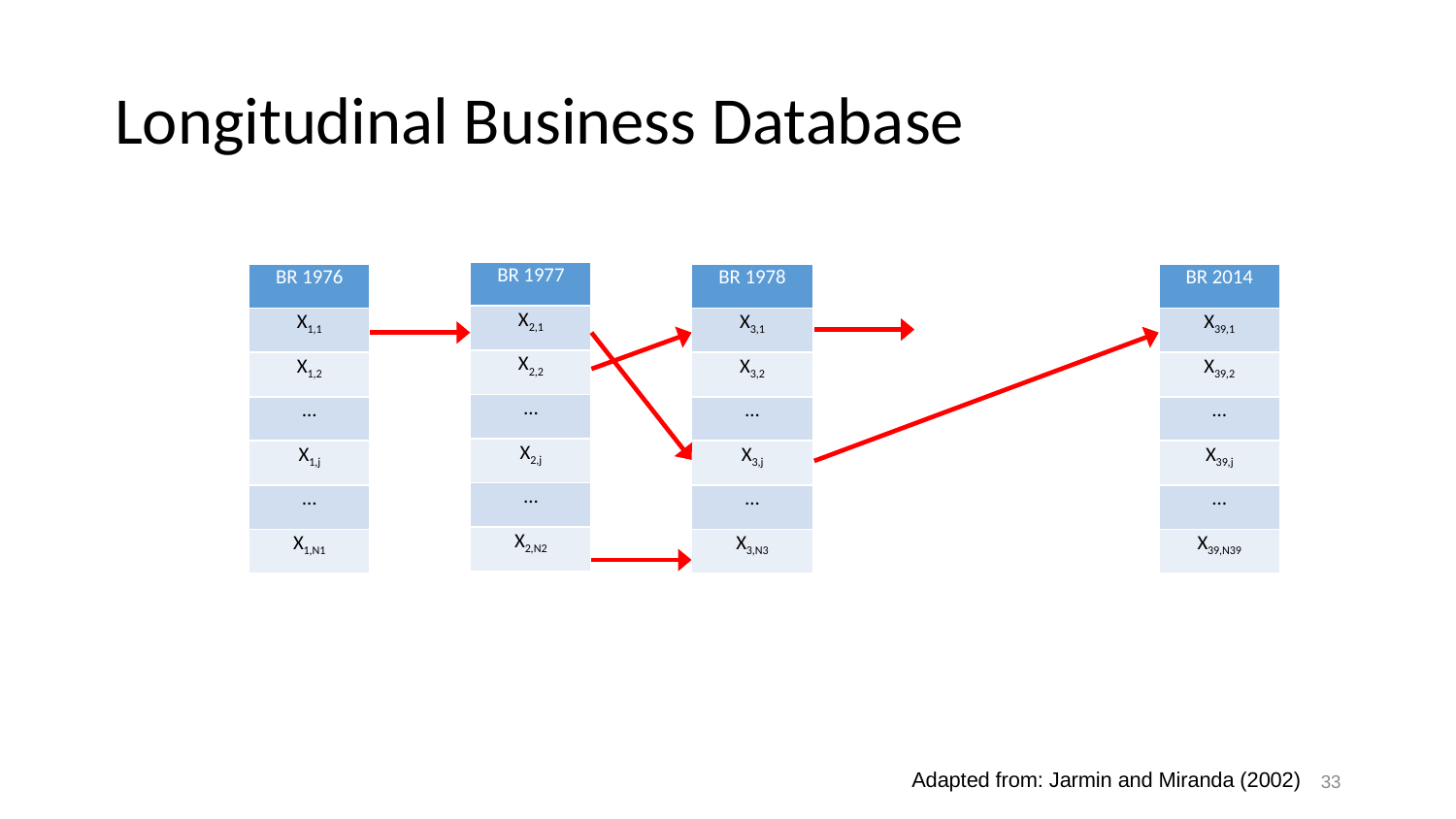

# Longitudinal Business Database
| BR 1977 |
| --- |
| X2,1 |
| X2,2 |
| … |
| X2,j |
| … |
| X2,N2 |
| BR 1976 |
| --- |
| X1,1 |
| X1,2 |
| … |
| X1,j |
| … |
| X1,N1 |
| BR 1978 |
| --- |
| X3,1 |
| X3,2 |
| … |
| X3,j |
| … |
| X3,N3 |
| BR 2014 |
| --- |
| X39,1 |
| X39,2 |
| … |
| X39,j |
| … |
| X39,N39 |
Adapted from: Jarmin and Miranda (2002)
33